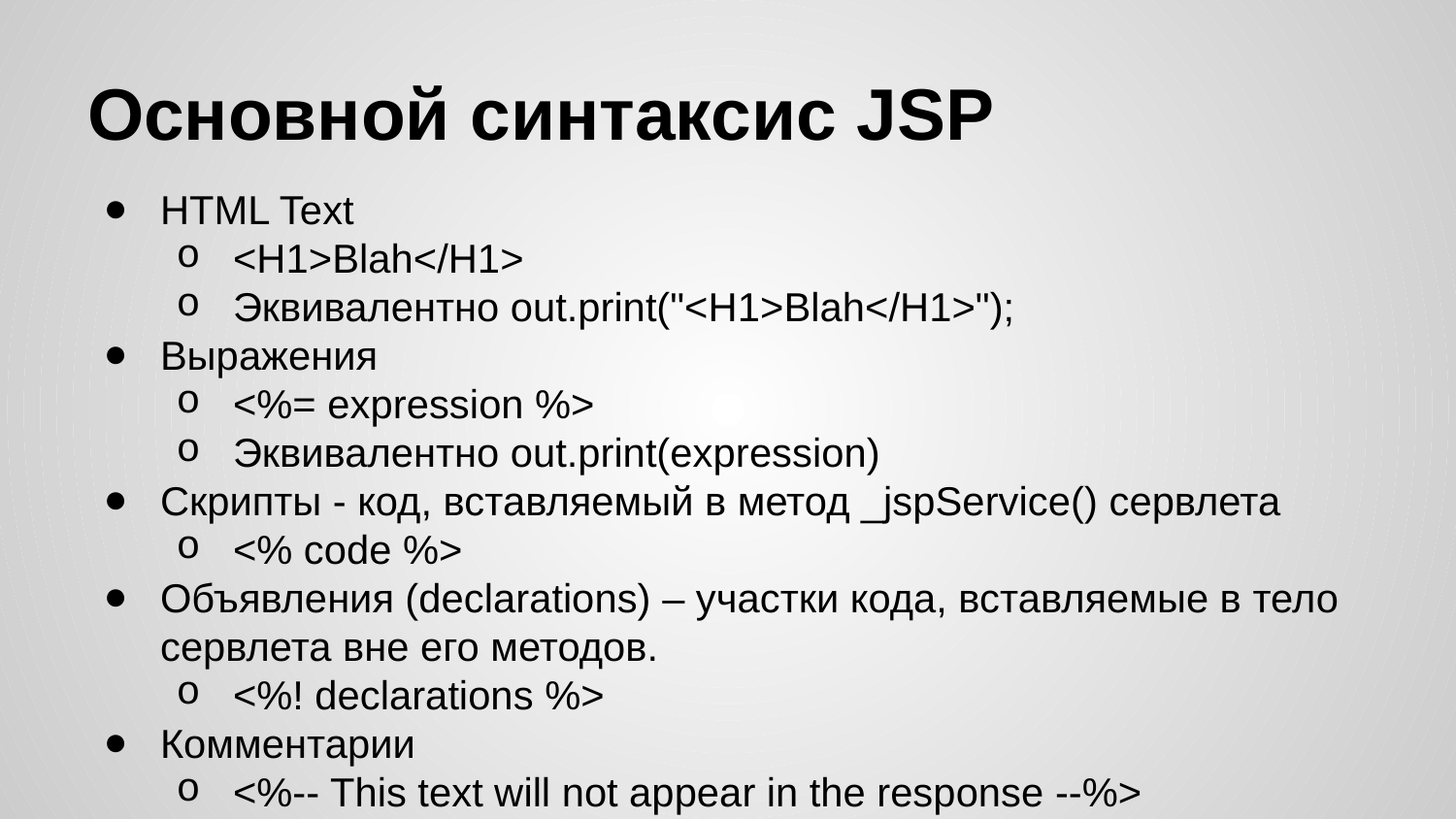

# Основной синтаксис JSP
HTML Text
<H1>Blah</H1>
Эквивалентно out.print("<H1>Blah</H1>");
Выражения
<%= expression %>
Эквивалентно out.print(expression)
Скрипты - код, вставляемый в метод _jspService() сервлета
<% code %>
Объявления (declarations) – участки кода, вставляемые в тело сервлета вне его методов.
<%! declarations %>
Комментарии
<%-- This text will not appear in the response --%>